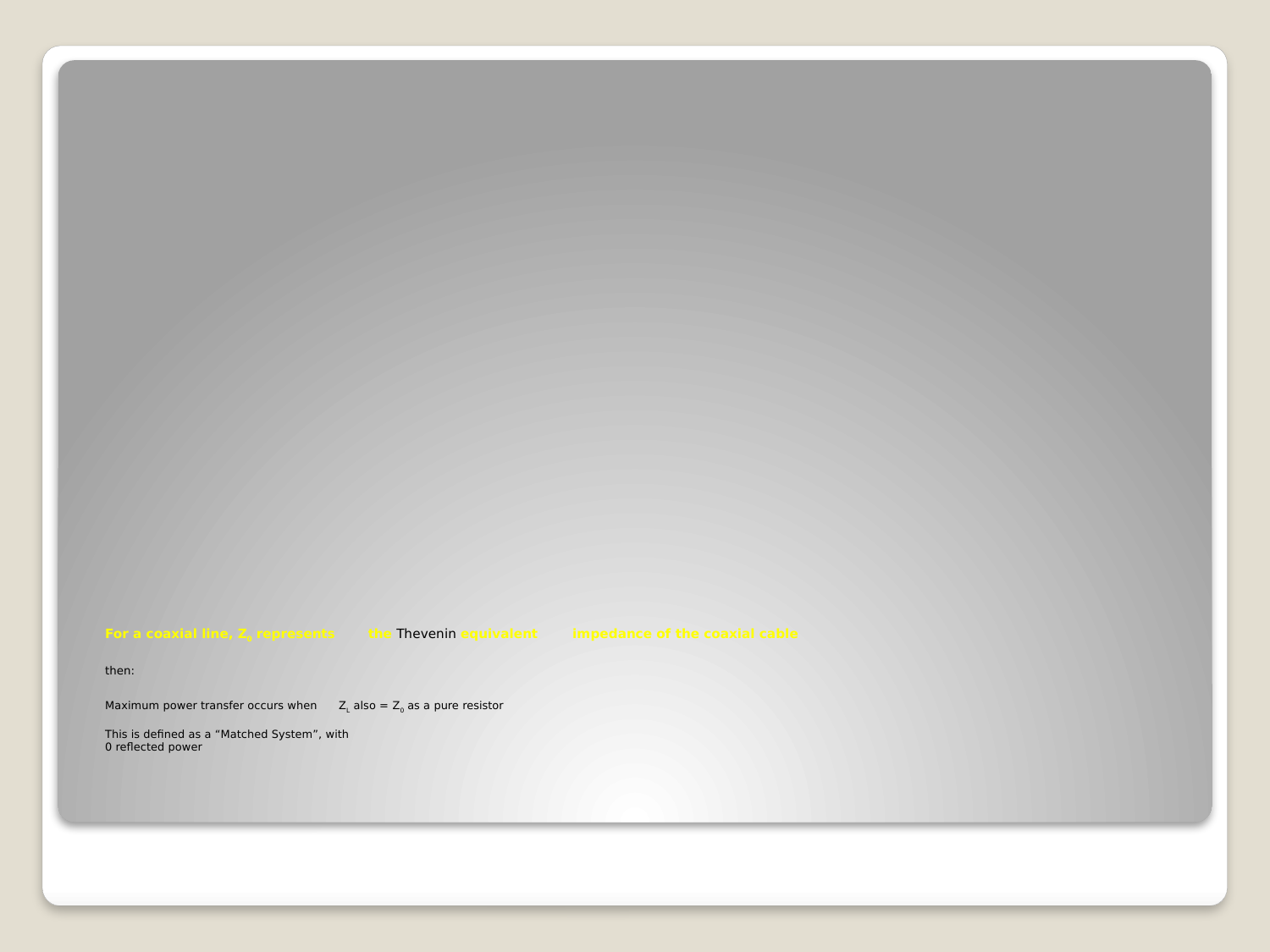

# For a coaxial line, Z0 represents   	the Thevenin equivalent  	impedance of the coaxial cable then: Maximum power transfer occurs when 			ZL also = Z0 as a pure resistor This is defined as a “Matched System”, with 0 reflected power